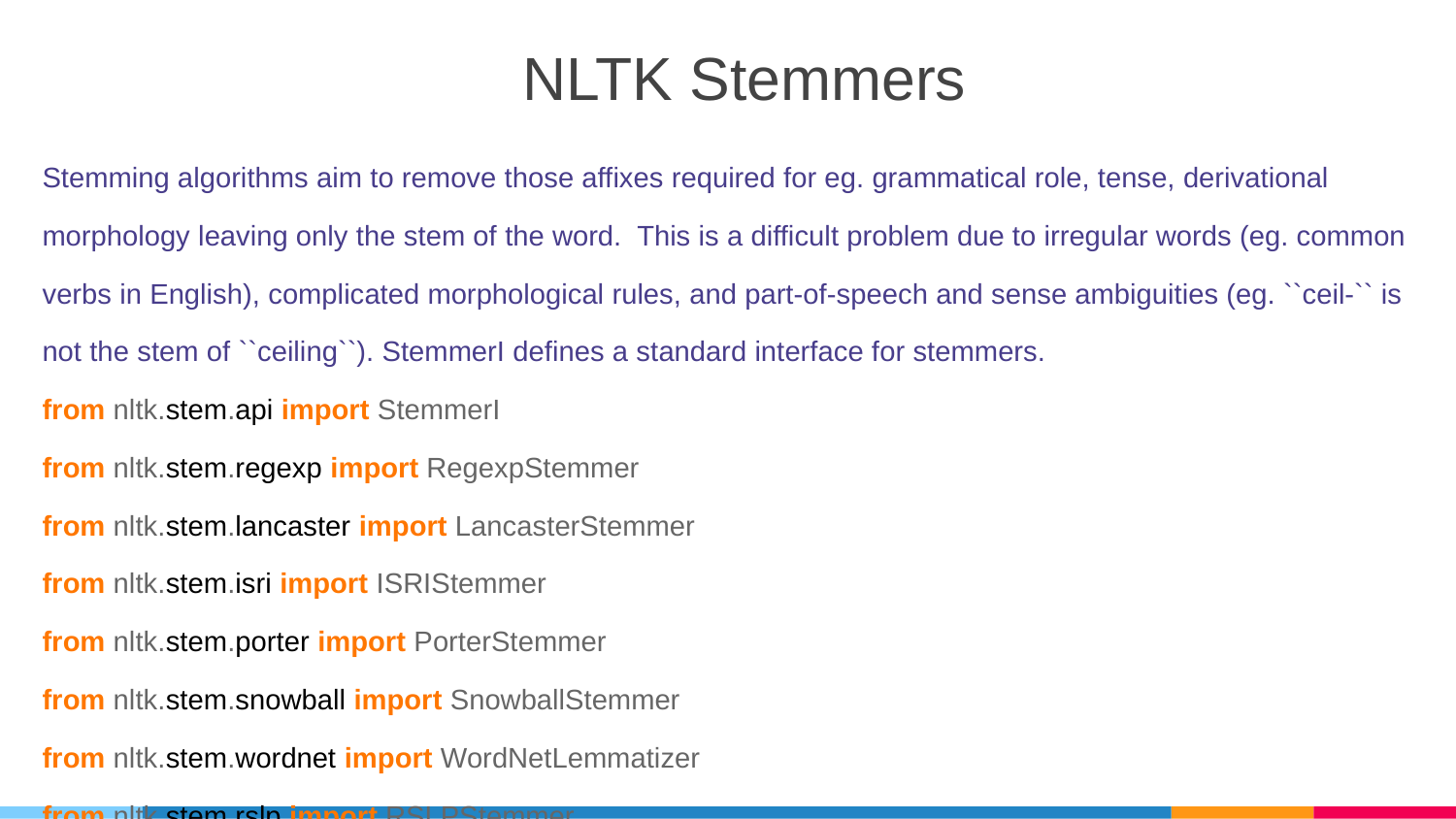

NLTK Stemmers
Stemming algorithms aim to remove those affixes required for eg. grammatical role, tense, derivational morphology leaving only the stem of the word.  This is a difficult problem due to irregular words (eg. common verbs in English), complicated morphological rules, and part-of-speech and sense ambiguities (eg. ``ceil-`` is not the stem of ``ceiling``). StemmerI defines a standard interface for stemmers.
from nltk.stem.api import StemmerI
from nltk.stem.regexp import RegexpStemmer
from nltk.stem.lancaster import LancasterStemmer
from nltk.stem.isri import ISRIStemmer
from nltk.stem.porter import PorterStemmer
from nltk.stem.snowball import SnowballStemmer
from nltk.stem.wordnet import WordNetLemmatizer
from nltk.stem.rslp import RSLPStemmer